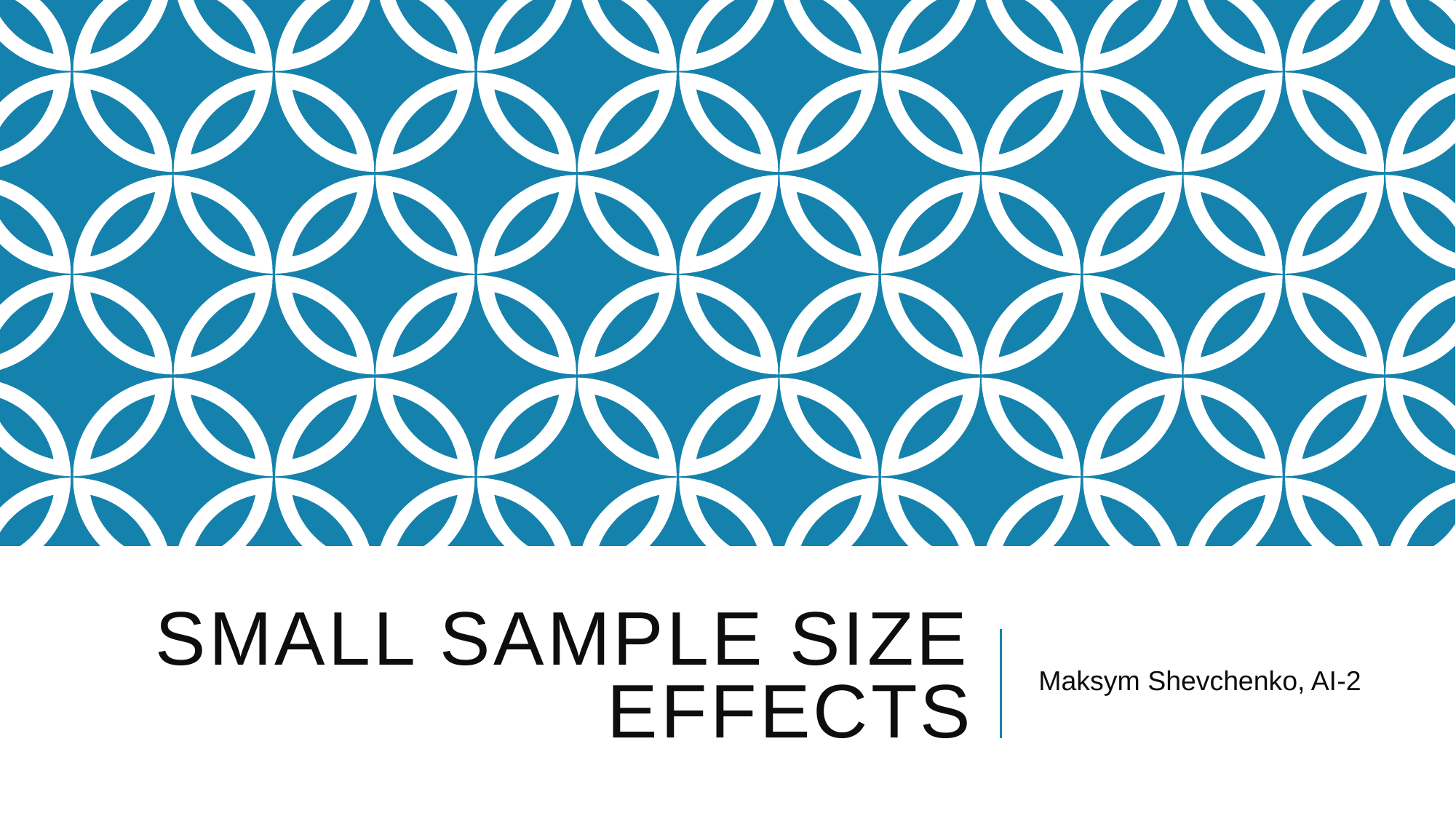

# Small Sample Size Effects
Maksym Shevchenko, AI-2